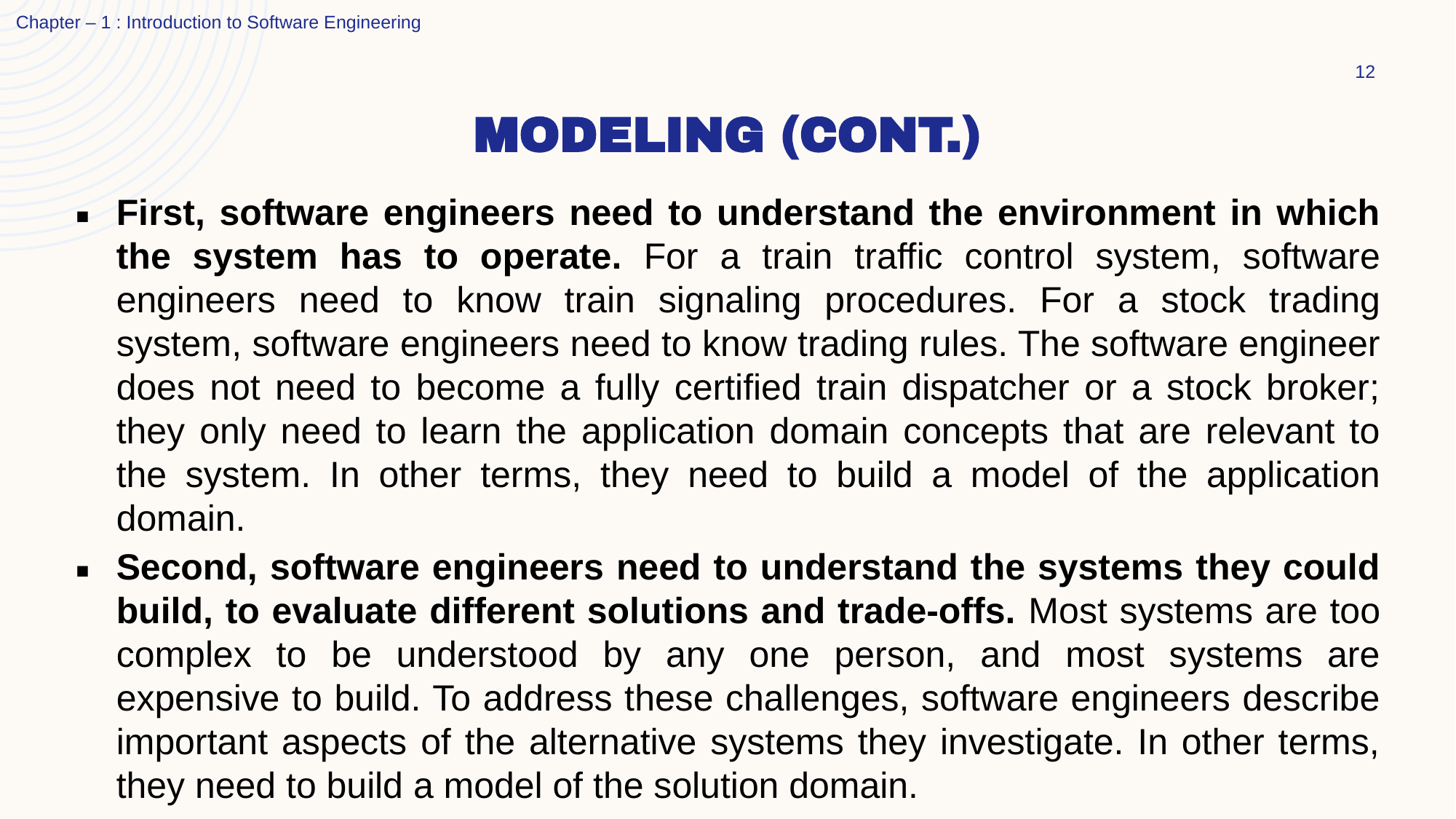

Chapter – 1 : Introduction to Software Engineering
12
# MODELING (CONT.)
First, software engineers need to understand the environment in which the system has to operate. For a train traffic control system, software engineers need to know train signaling procedures. For a stock trading system, software engineers need to know trading rules. The software engineer does not need to become a fully certified train dispatcher or a stock broker; they only need to learn the application domain concepts that are relevant to the system. In other terms, they need to build a model of the application domain.
Second, software engineers need to understand the systems they could build, to evaluate different solutions and trade-offs. Most systems are too complex to be understood by any one person, and most systems are expensive to build. To address these challenges, software engineers describe important aspects of the alternative systems they investigate. In other terms, they need to build a model of the solution domain.